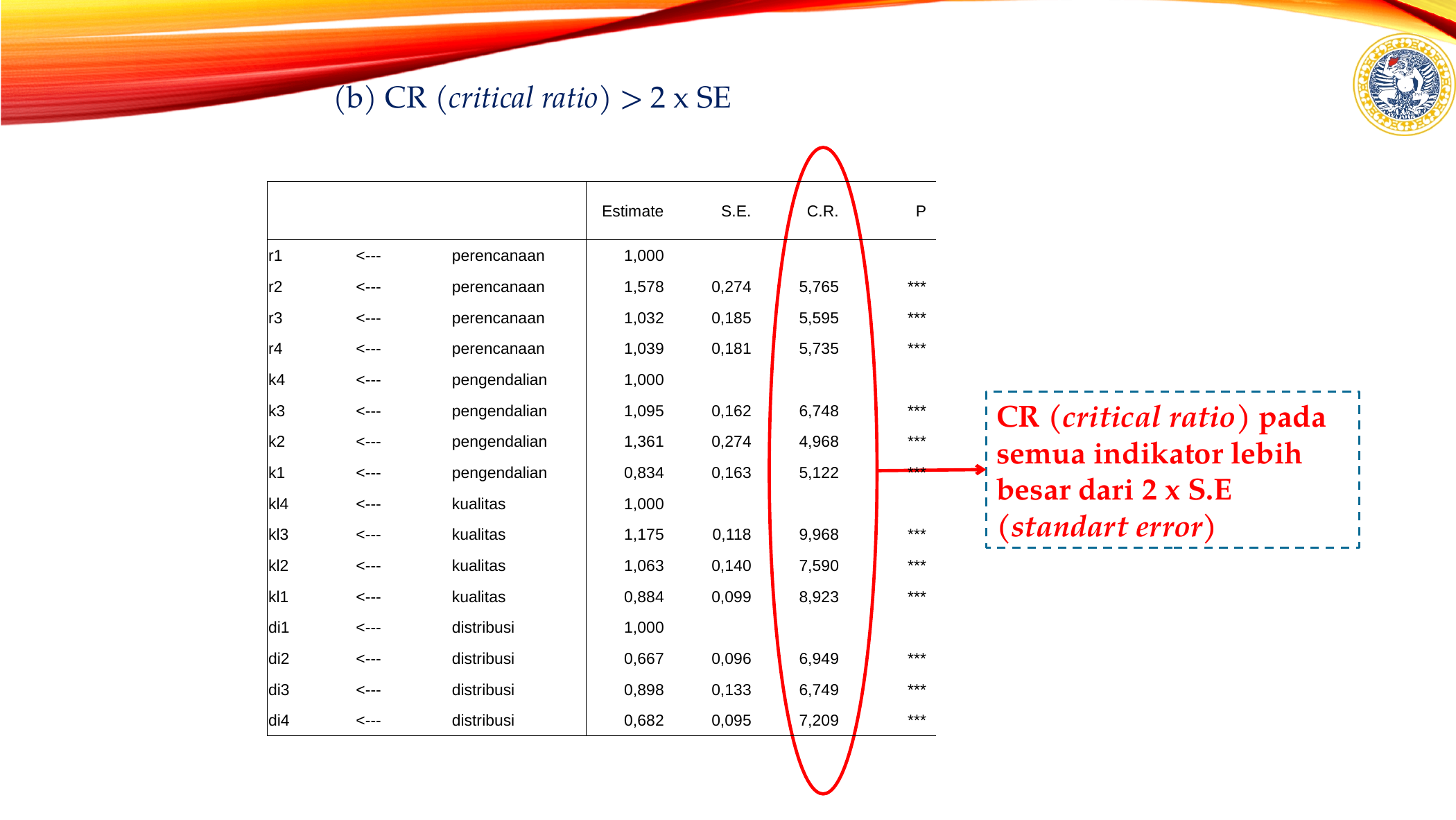

(b) CR (critical ratio) > 2 x SE
|  |  |  | Estimate | S.E. | C.R. | P |
| --- | --- | --- | --- | --- | --- | --- |
| r1 | <--- | perencanaan | 1,000 |  |  |  |
| r2 | <--- | perencanaan | 1,578 | 0,274 | 5,765 | \*\*\* |
| r3 | <--- | perencanaan | 1,032 | 0,185 | 5,595 | \*\*\* |
| r4 | <--- | perencanaan | 1,039 | 0,181 | 5,735 | \*\*\* |
| k4 | <--- | pengendalian | 1,000 |  |  |  |
| k3 | <--- | pengendalian | 1,095 | 0,162 | 6,748 | \*\*\* |
| k2 | <--- | pengendalian | 1,361 | 0,274 | 4,968 | \*\*\* |
| k1 | <--- | pengendalian | 0,834 | 0,163 | 5,122 | \*\*\* |
| kl4 | <--- | kualitas | 1,000 |  |  |  |
| kl3 | <--- | kualitas | 1,175 | 0,118 | 9,968 | \*\*\* |
| kl2 | <--- | kualitas | 1,063 | 0,140 | 7,590 | \*\*\* |
| kl1 | <--- | kualitas | 0,884 | 0,099 | 8,923 | \*\*\* |
| di1 | <--- | distribusi | 1,000 |  |  |  |
| di2 | <--- | distribusi | 0,667 | 0,096 | 6,949 | \*\*\* |
| di3 | <--- | distribusi | 0,898 | 0,133 | 6,749 | \*\*\* |
| di4 | <--- | distribusi | 0,682 | 0,095 | 7,209 | \*\*\* |
CR (critical ratio) pada semua indikator lebih besar dari 2 x S.E (standart error)